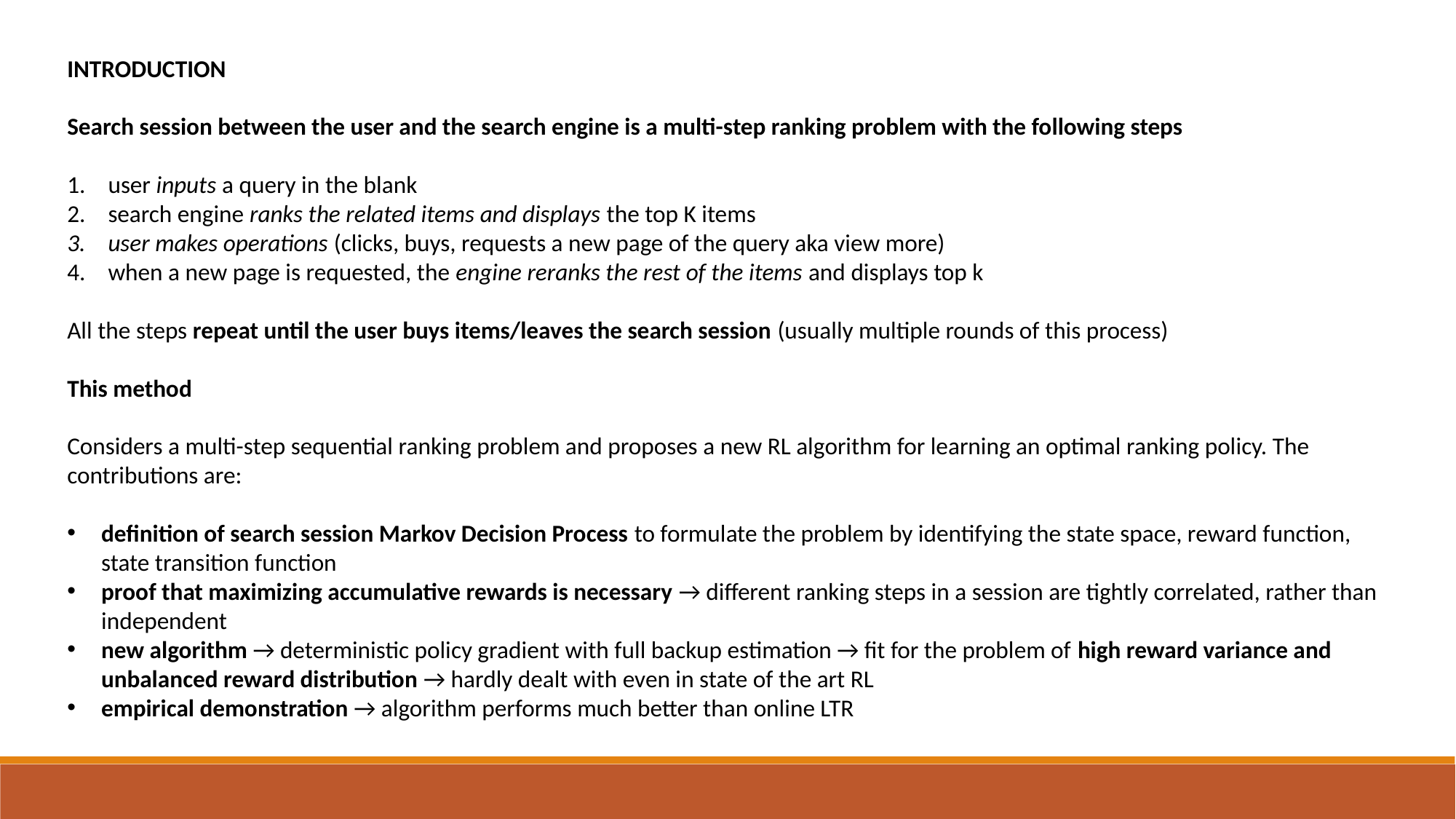

INTRODUCTION

Search session between the user and the search engine is a multi-step ranking problem with the following steps

user inputs a query in the blank
search engine ranks the related items and displays the top K items
user makes operations (clicks, buys, requests a new page of the query aka view more)
when a new page is requested, the engine reranks the rest of the items and displays top k

All the steps repeat until the user buys items/leaves the search session (usually multiple rounds of this process)

This method

Considers a multi-step sequential ranking problem and proposes a new RL algorithm for learning an optimal ranking policy. The contributions are:

definition of search session Markov Decision Process to formulate the problem by identifying the state space, reward function, state transition function
proof that maximizing accumulative rewards is necessary → different ranking steps in a session are tightly correlated, rather than independent
new algorithm → deterministic policy gradient with full backup estimation → fit for the problem of high reward variance and unbalanced reward distribution → hardly dealt with even in state of the art RL
empirical demonstration → algorithm performs much better than online LTR